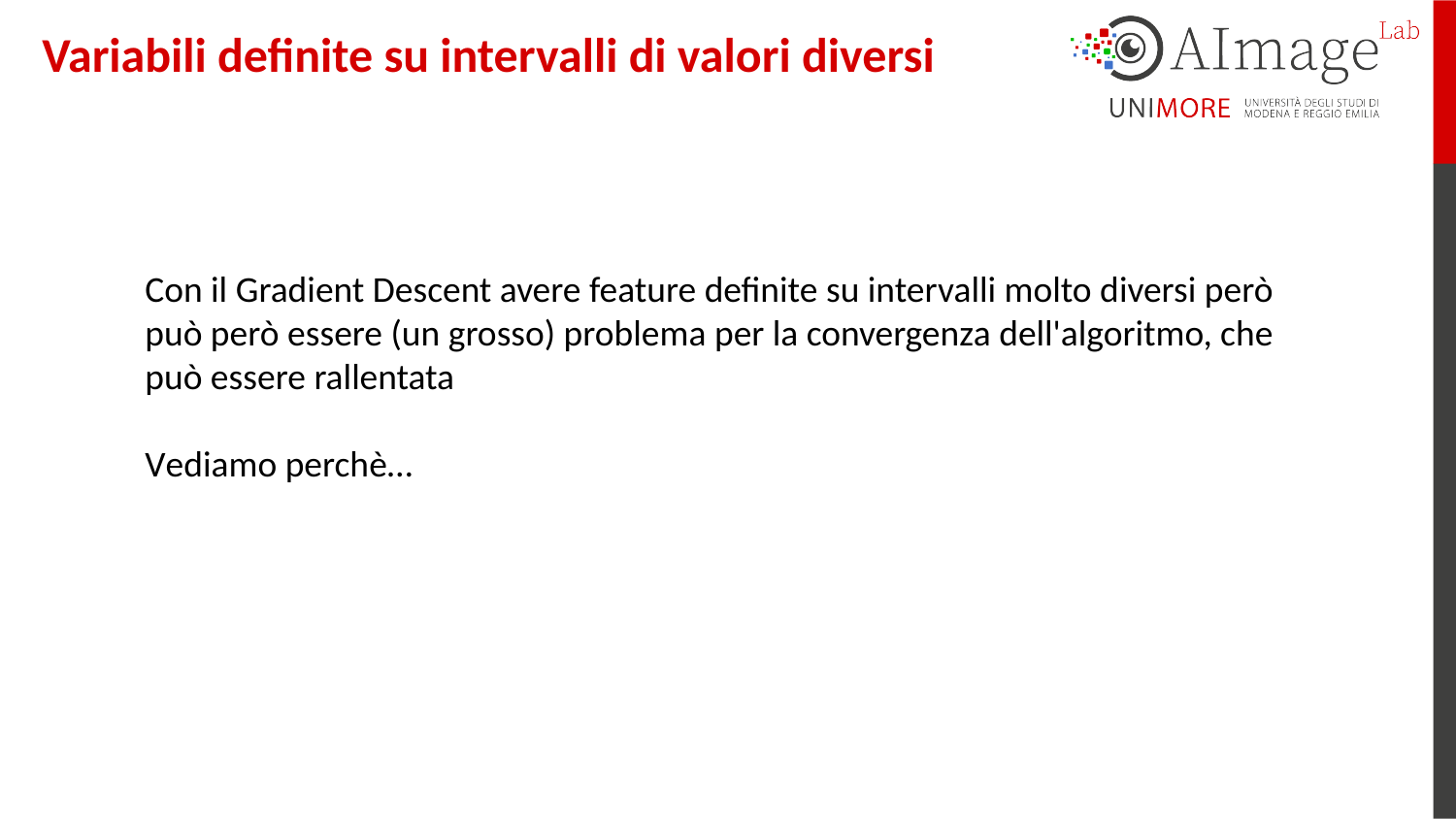

Variabili definite su intervalli di valori diversi

Con il Gradient Descent avere feature definite su intervalli molto diversi però può però essere (un grosso) problema per la convergenza dell'algoritmo, che può essere rallentata

Vediamo perchè…